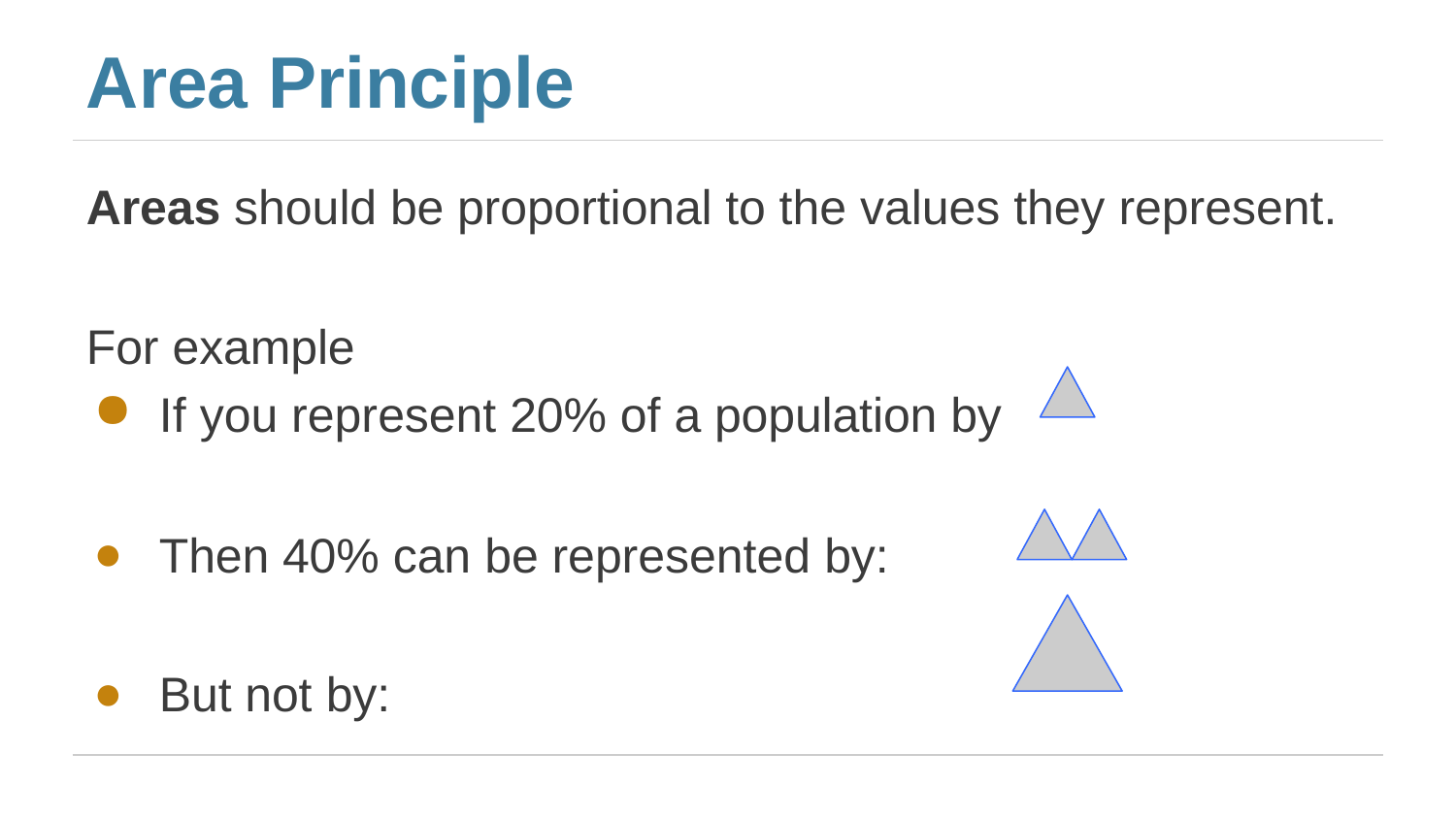

# Area Principle
Areas should be proportional to the values they represent.

For example
If you represent 20% of a population by

Then 40% can be represented by:

But not by: